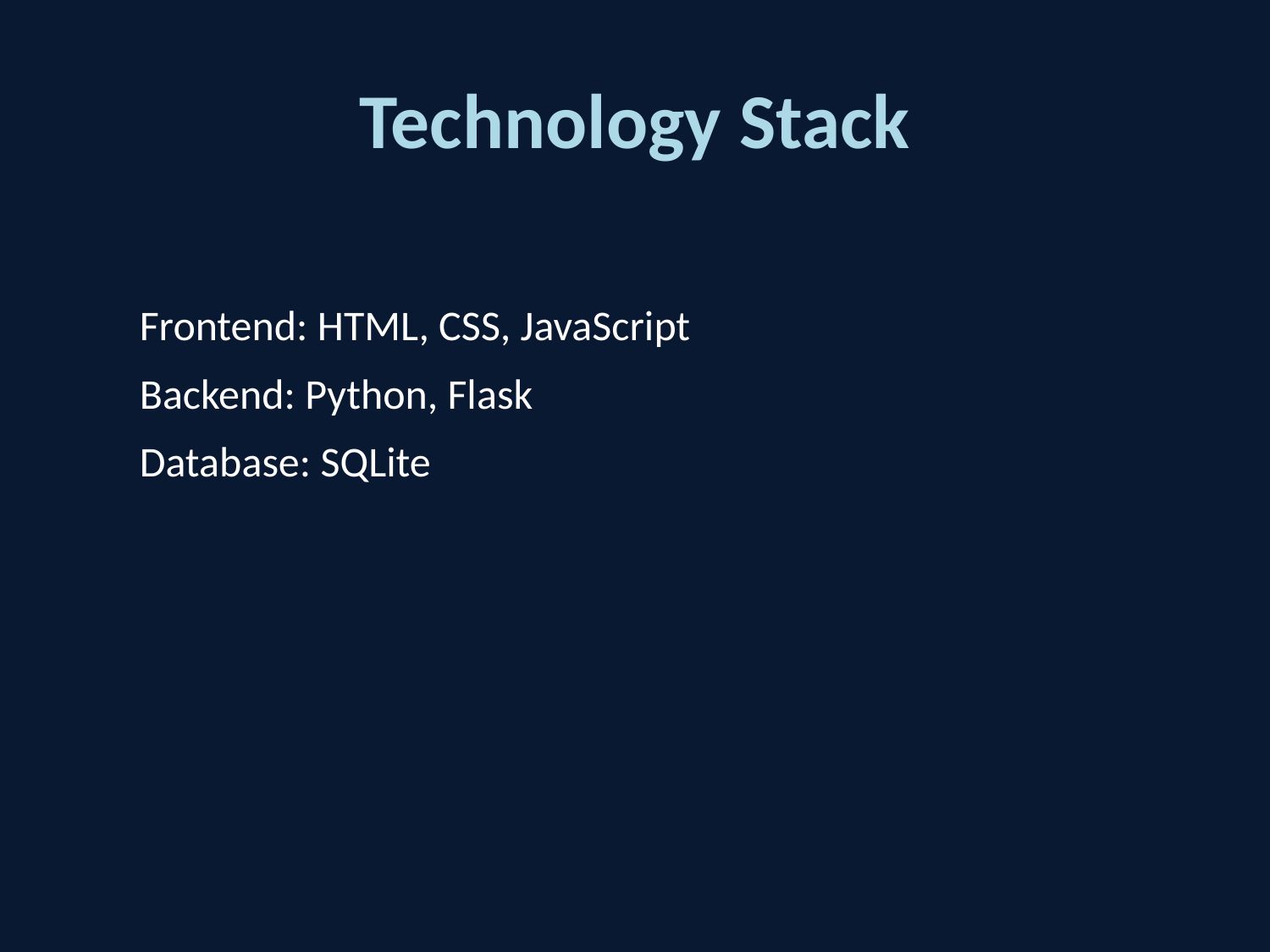

# Technology Stack

Frontend: HTML, CSS, JavaScript
Backend: Python, Flask
Database: SQLite